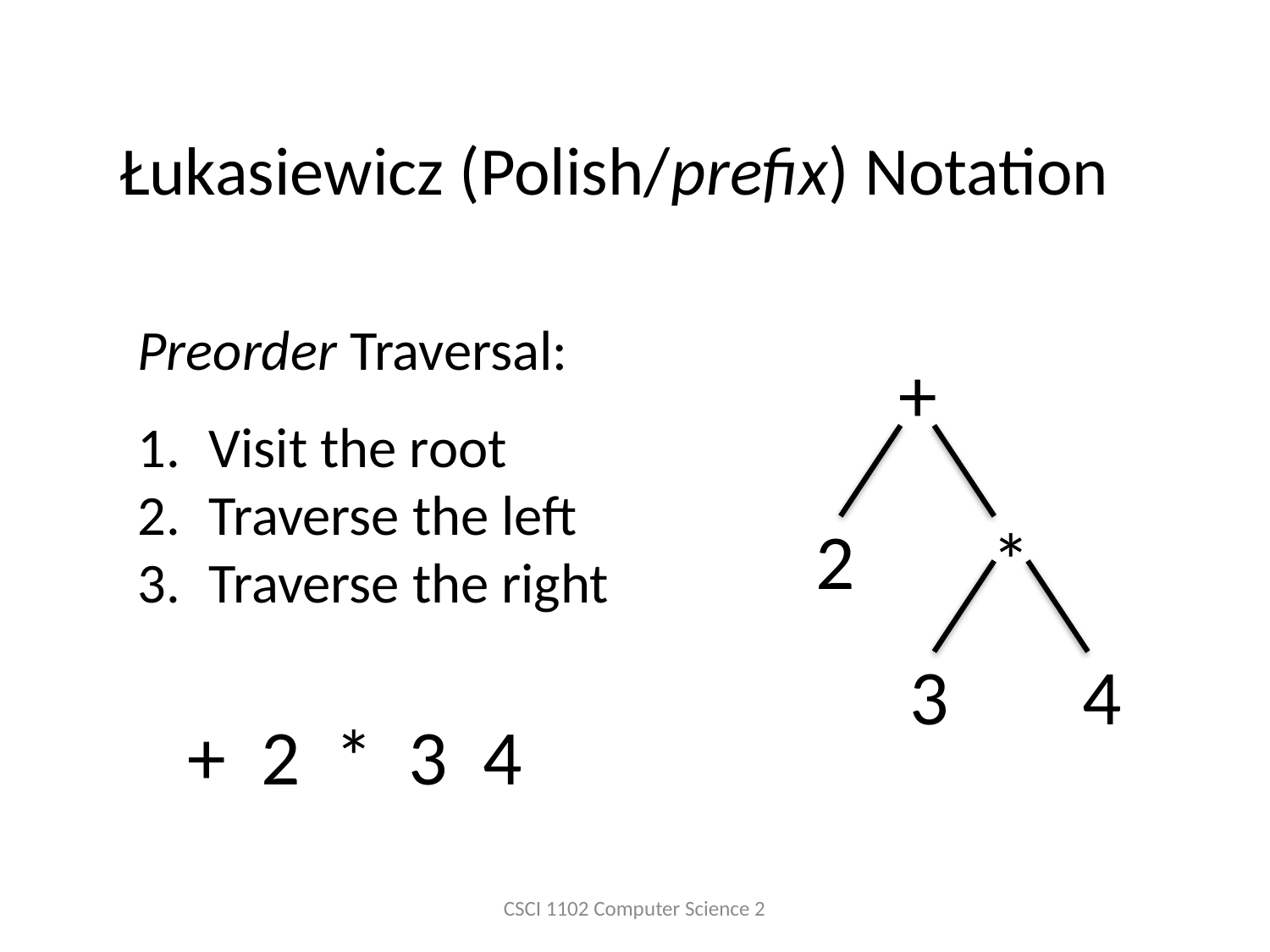

Łukasiewicz (Polish/prefix) Notation
Preorder Traversal:

Visit the root
Traverse the left
Traverse the right
+
2
*
4
3
# +  2  *  3  4
CSCI 1102 Computer Science 2